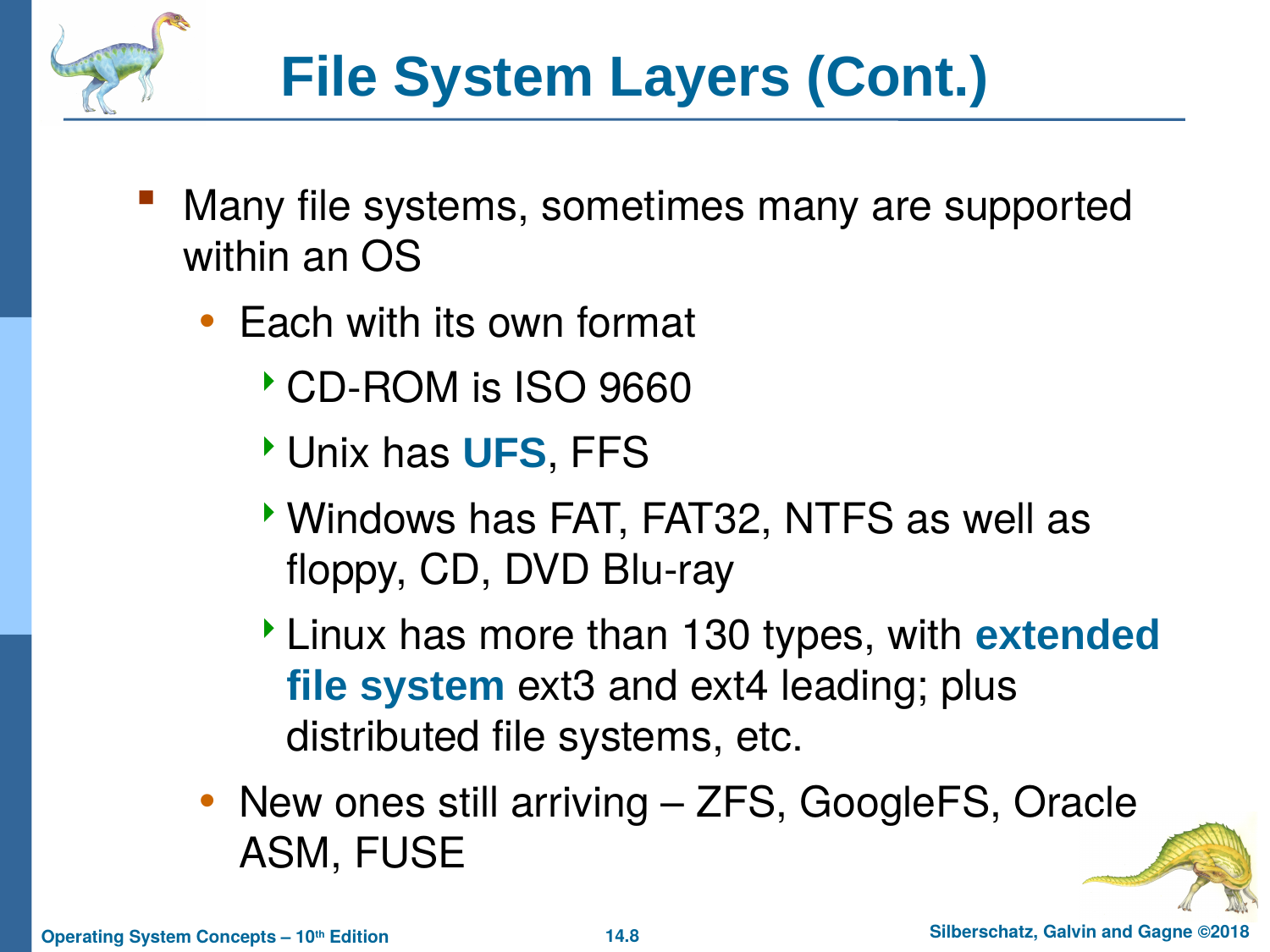

# File System Layers (Cont.)
Many file systems, sometimes many are supported within an OS
Each with its own format
CD-ROM is ISO 9660
Unix has UFS, FFS
Windows has FAT, FAT32, NTFS as well as floppy, CD, DVD Blu-ray
Linux has more than 130 types, with extended file system ext3 and ext4 leading; plus distributed file systems, etc.
New ones still arriving – ZFS, GoogleFS, Oracle ASM, FUSE